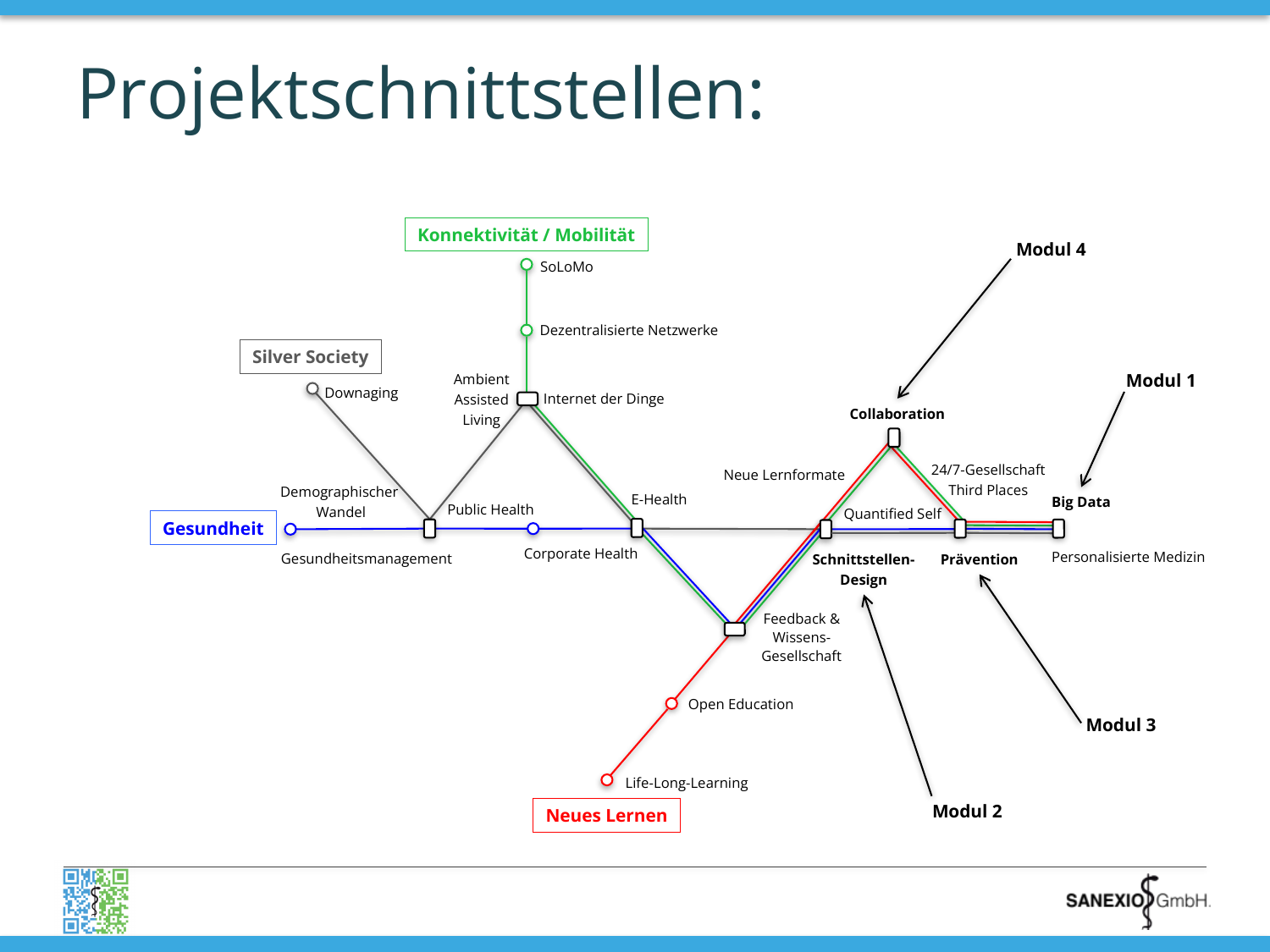

# Projektschnittstellen:
Konnektivität / Mobilität
Modul 4
SoLoMo

Dezentralisierte Netzwerke

Silver Society
Ambient
Assisted
Living
Modul 1
Downaging

Internet der Dinge

Collaboration

24/7-Gesellschaft
Third Places
Neue Lernformate
Demographischer
Wandel
E-Health
Big Data
Public Health
Quantified Self
Gesundheit

Corporate Health
Schnittstellen-
Design
Prävention
Personalisierte Medizin
Gesundheitsmanagement
Feedback &
Wissens-
Gesellschaft

Open Education

Modul 3
Life-Long-Learning

Modul 2
Neues Lernen